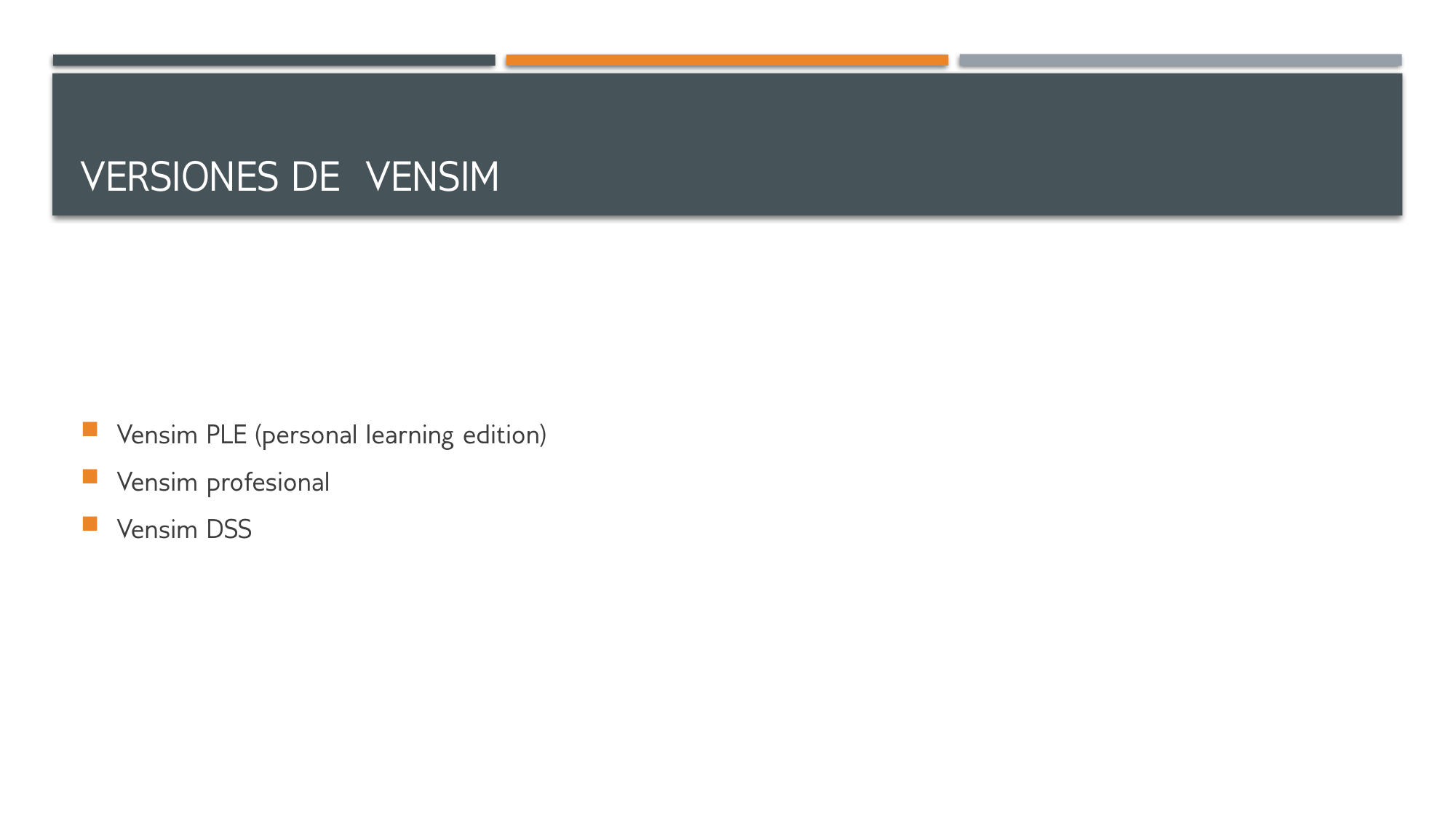

# Versiones de  vensim
Vensim PLE (personal learning edition)
Vensim profesional
Vensim DSS